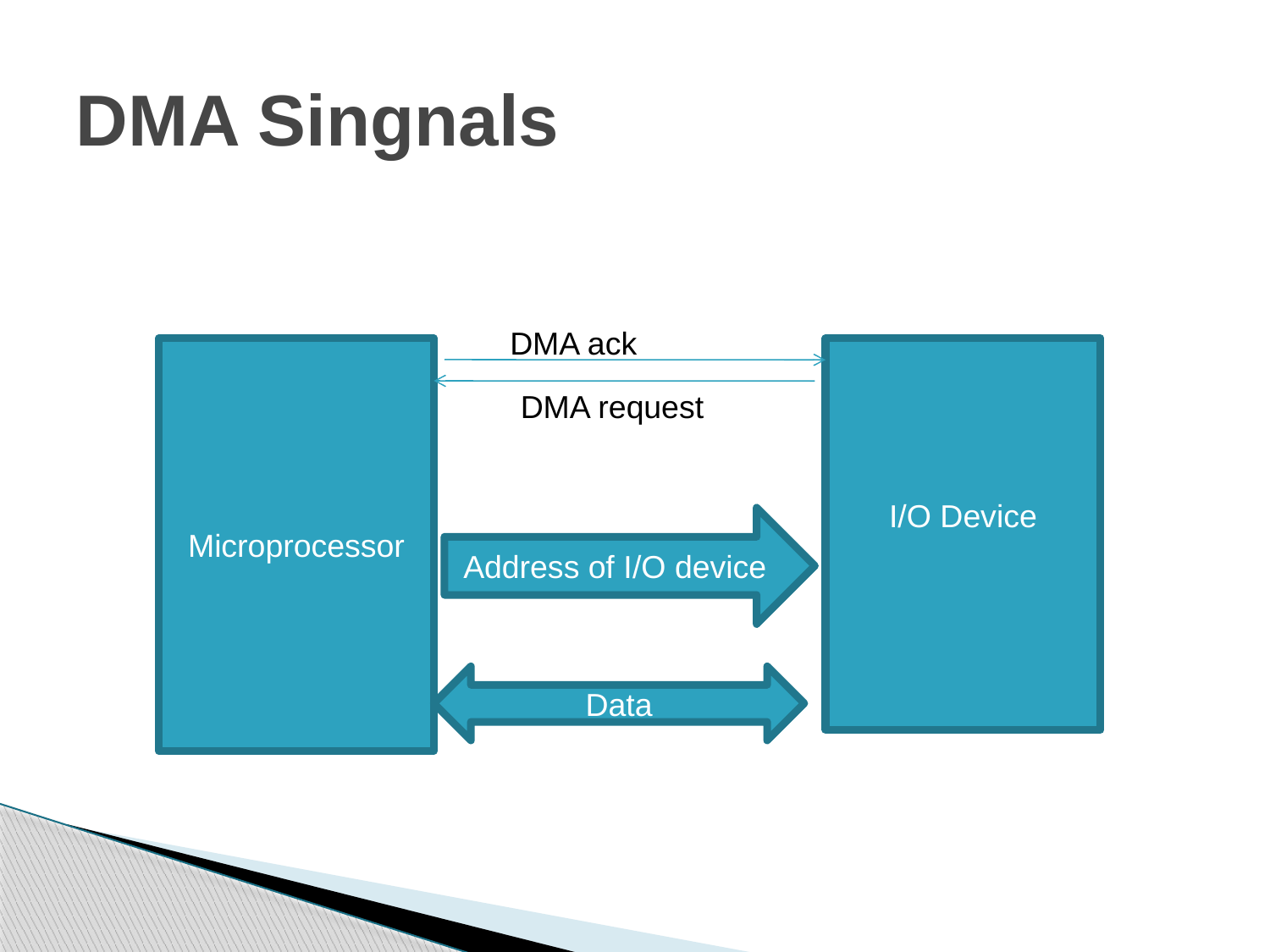

# DMA Singnals

DMA ack
Microprocessor
I/O Device

DMA request
Address of I/O device

Data